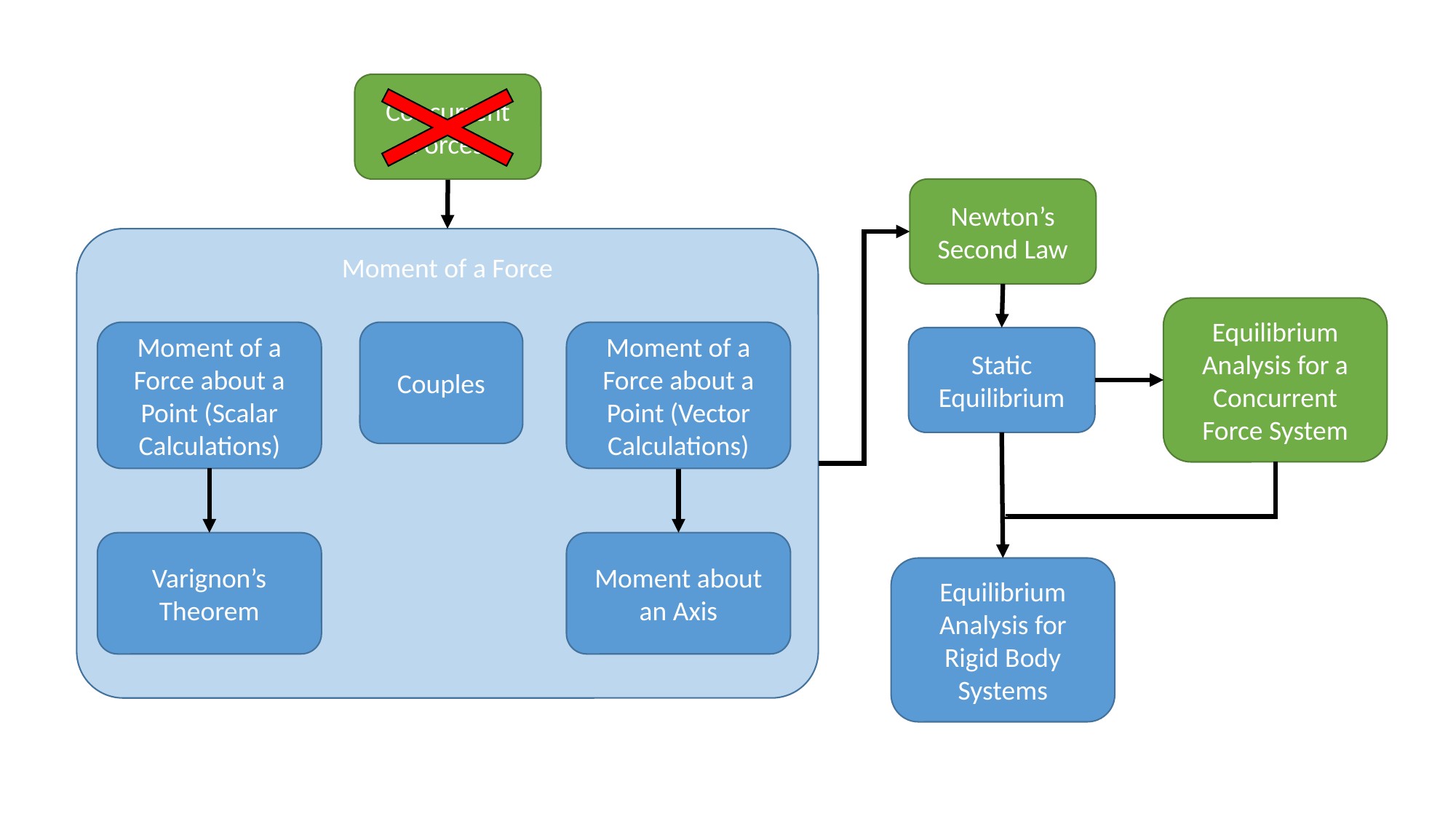

Concurrent Forces
Newton’s Second Law
Moment of a Force

Equilibrium Analysis for a Concurrent Force System
Moment of a Force about a Point (Scalar Calculations)
Couples
Moment of a Force about a Point (Vector Calculations)
Static Equilibrium
Varignon’s Theorem
Moment about an Axis
Equilibrium Analysis for Rigid Body Systems